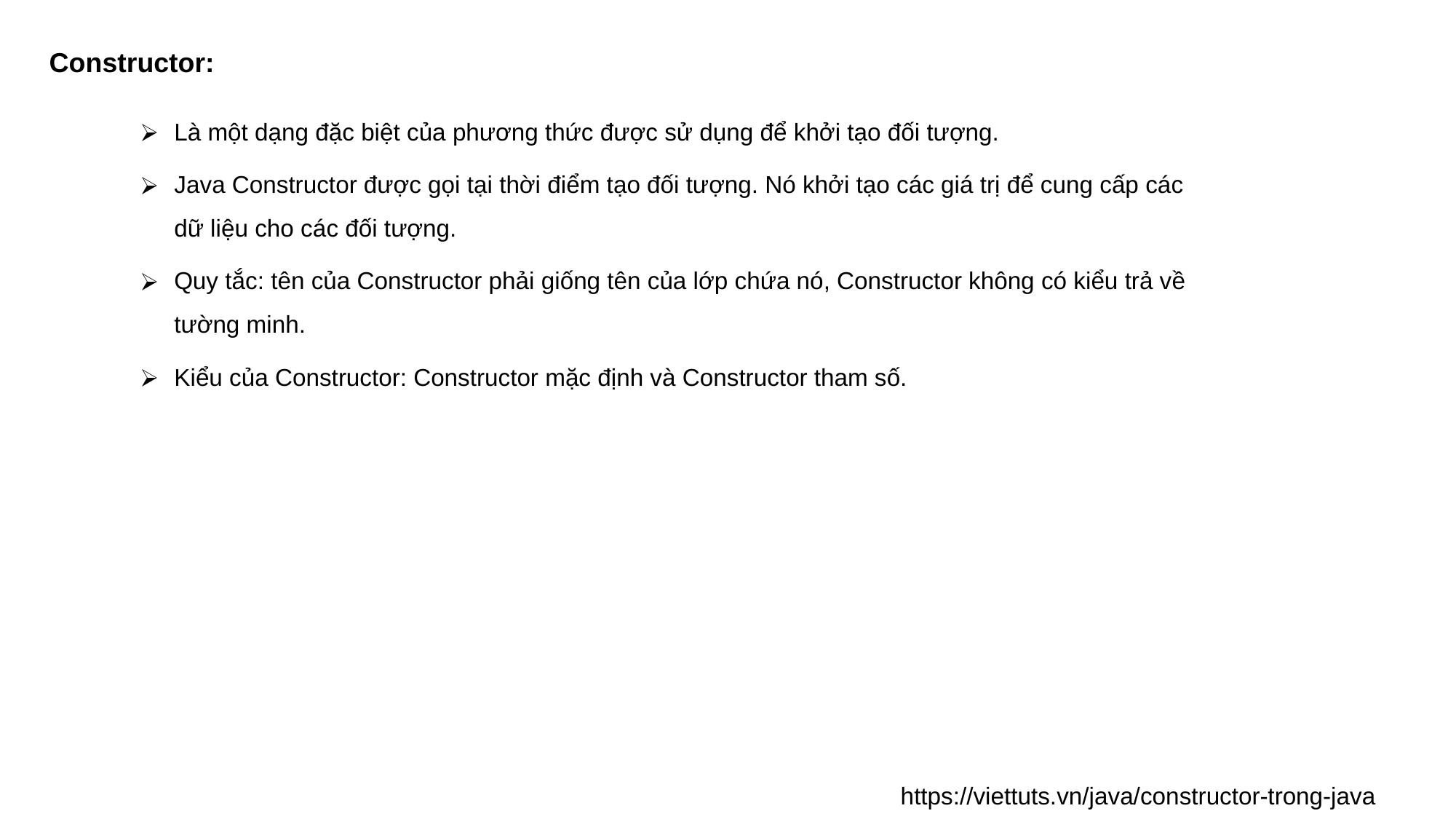

Constructor:
Là một dạng đặc biệt của phương thức được sử dụng để khởi tạo đối tượng.
Java Constructor được gọi tại thời điểm tạo đối tượng. Nó khởi tạo các giá trị để cung cấp các dữ liệu cho các đối tượng.
Quy tắc: tên của Constructor phải giống tên của lớp chứa nó, Constructor không có kiểu trả về tường minh.
Kiểu của Constructor: Constructor mặc định và Constructor tham số.
https://viettuts.vn/java/constructor-trong-java